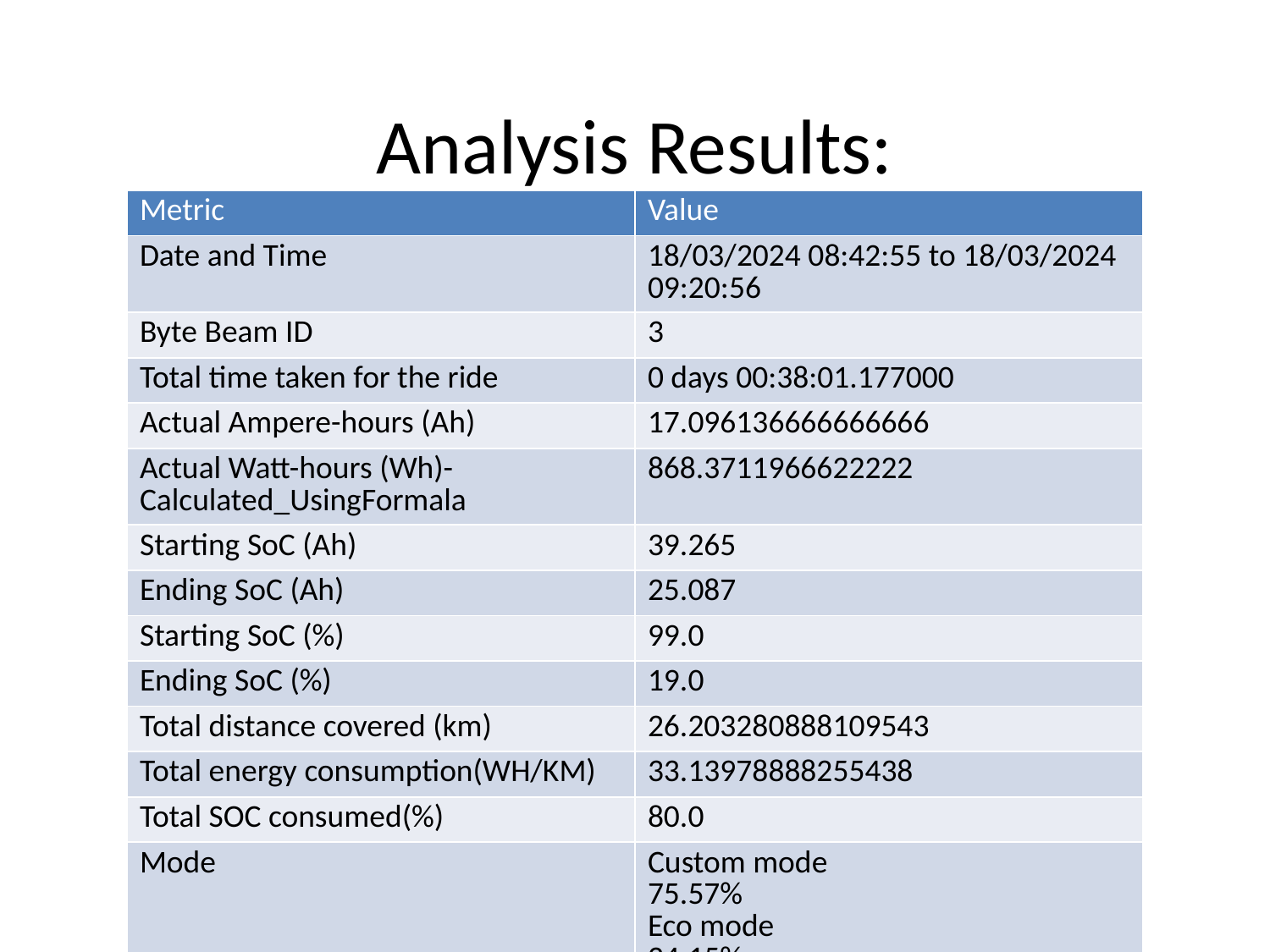

# Analysis Results:
| Metric | Value |
| --- | --- |
| Date and Time | 18/03/2024 08:42:55 to 18/03/2024 09:20:56 |
| Byte Beam ID | 3 |
| Total time taken for the ride | 0 days 00:38:01.177000 |
| Actual Ampere-hours (Ah) | 17.096136666666666 |
| Actual Watt-hours (Wh)- Calculated\_UsingFormala | 868.3711966622222 |
| Starting SoC (Ah) | 39.265 |
| Ending SoC (Ah) | 25.087 |
| Starting SoC (%) | 99.0 |
| Ending SoC (%) | 19.0 |
| Total distance covered (km) | 26.203280888109543 |
| Total energy consumption(WH/KM) | 33.13978888255438 |
| Total SOC consumed(%) | 80.0 |
| Mode | Custom mode 75.57% Eco mode 24.15% |